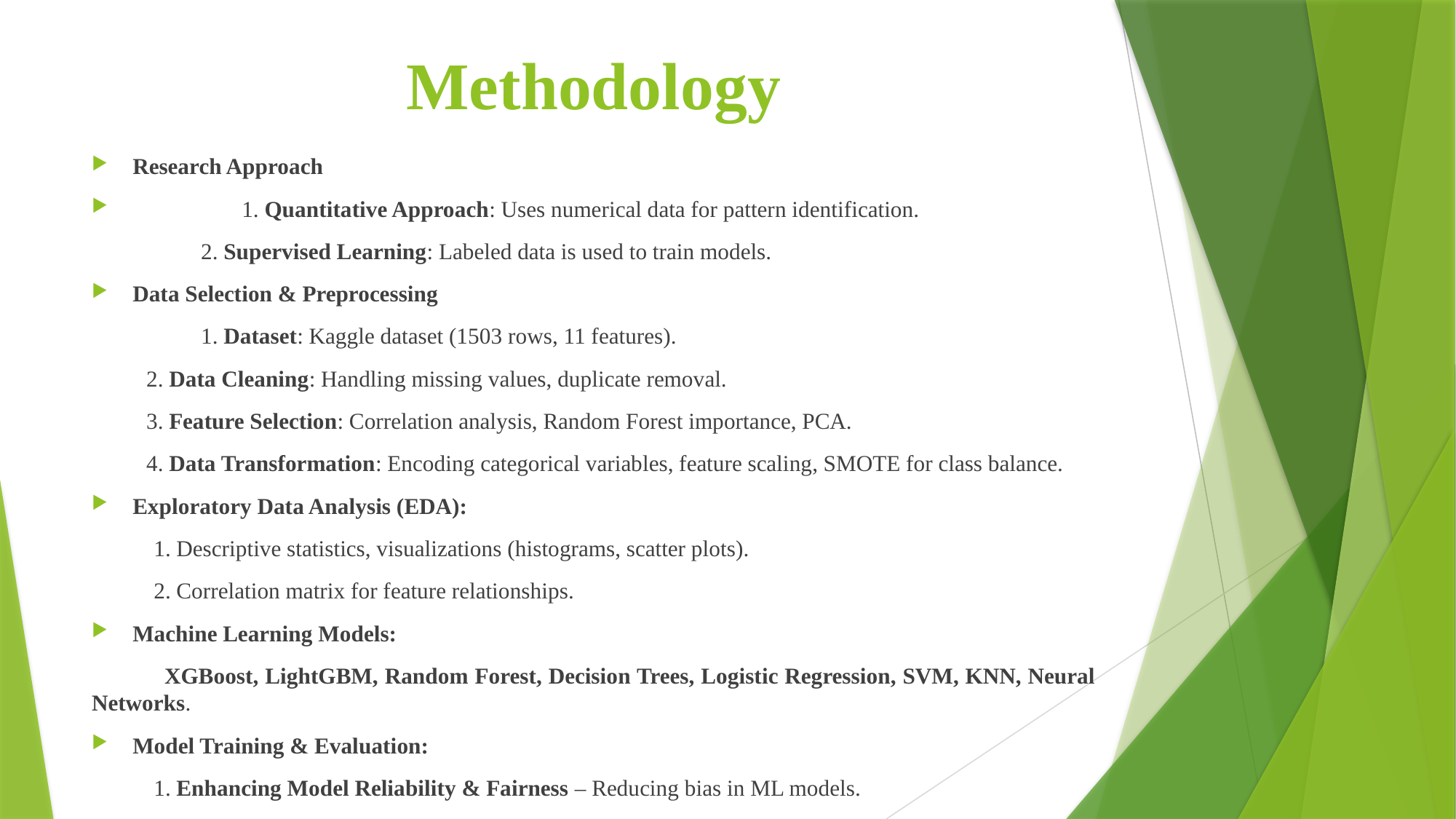

# Methodology
Research Approach
 	1. Quantitative Approach: Uses numerical data for pattern identification.
	2. Supervised Learning: Labeled data is used to train models.
Data Selection & Preprocessing
	1. Dataset: Kaggle dataset (1503 rows, 11 features).
2. Data Cleaning: Handling missing values, duplicate removal.
3. Feature Selection: Correlation analysis, Random Forest importance, PCA.
4. Data Transformation: Encoding categorical variables, feature scaling, SMOTE for class balance.
Exploratory Data Analysis (EDA):
           1. Descriptive statistics, visualizations (histograms, scatter plots).
           2. Correlation matrix for feature relationships.
Machine Learning Models:
           XGBoost, LightGBM, Random Forest, Decision Trees, Logistic Regression, SVM, KNN, Neural Networks.
Model Training & Evaluation:
           1. Enhancing Model Reliability & Fairness – Reducing bias in ML models.
           2. Performance metrics: Accuracy, Precision, Recall, F1-score